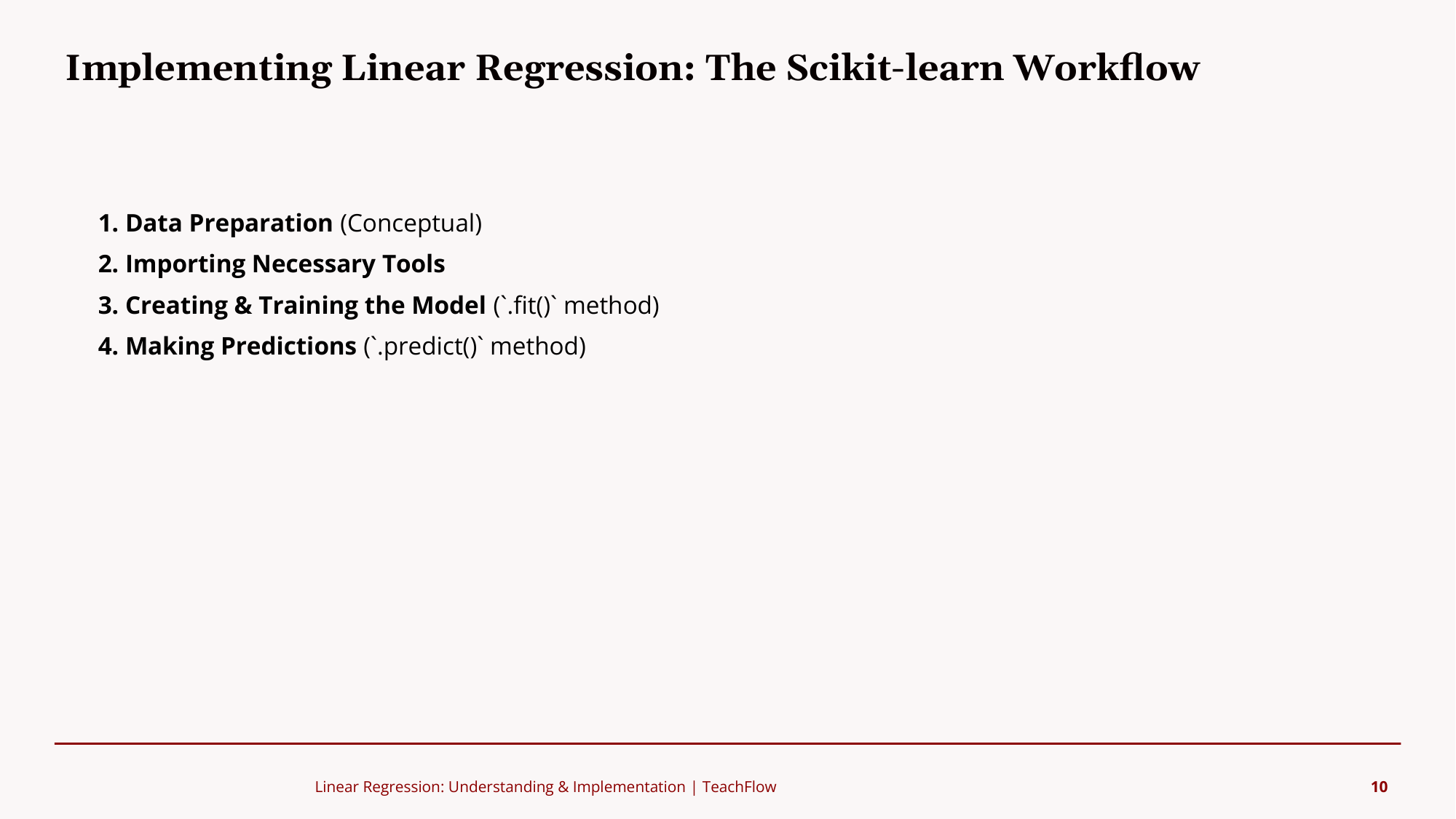

Implementing Linear Regression: The Scikit-learn Workflow
#

1. Data Preparation (Conceptual)
2. Importing Necessary Tools
3. Creating & Training the Model (`.fit()` method)
4. Making Predictions (`.predict()` method)

Linear Regression: Understanding & Implementation | TeachFlow
10